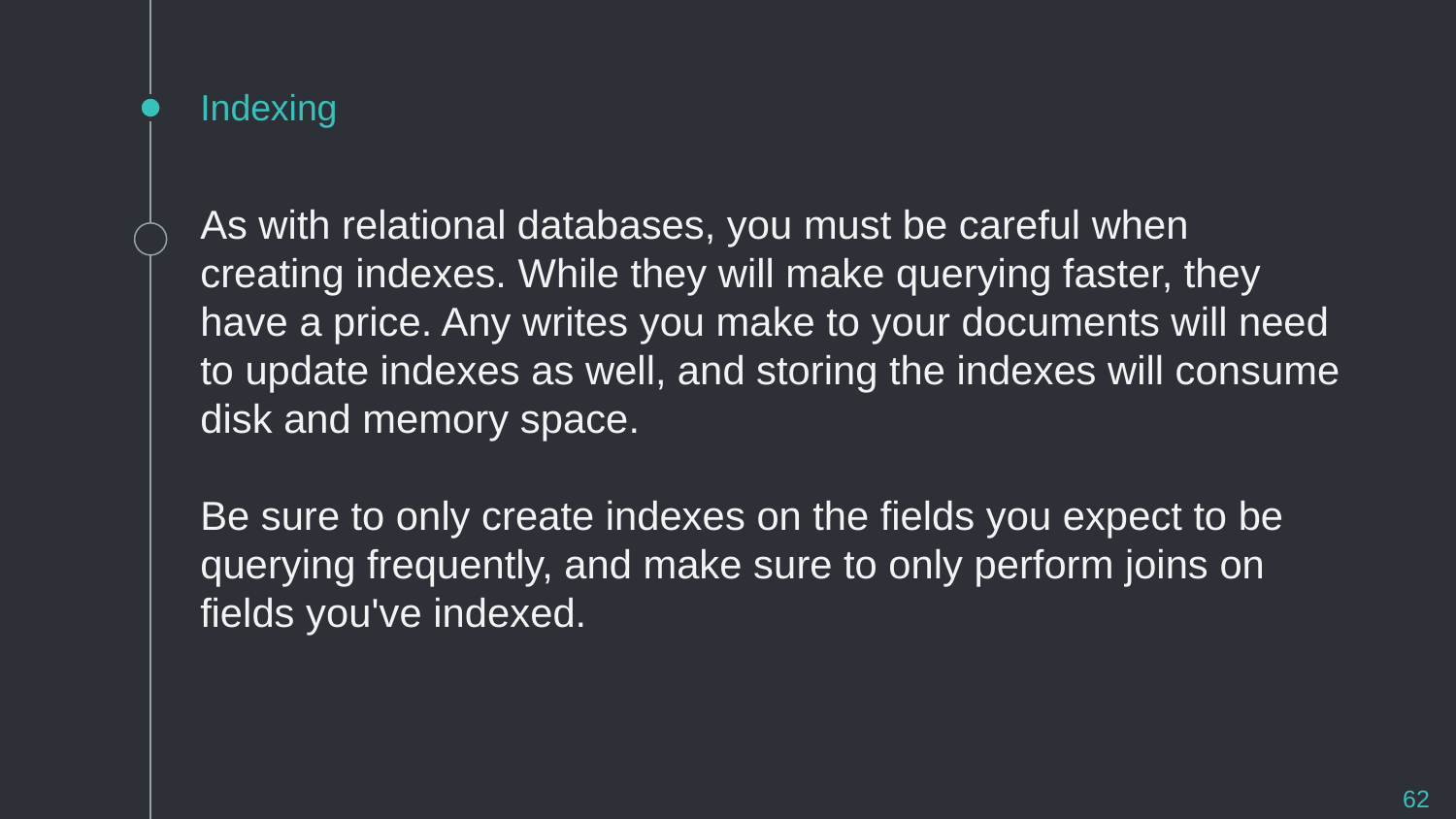

# Indexing
As with relational databases, you must be careful when creating indexes. While they will make querying faster, they have a price. Any writes you make to your documents will need to update indexes as well, and storing the indexes will consume disk and memory space.

Be sure to only create indexes on the fields you expect to be querying frequently, and make sure to only perform joins on fields you've indexed.
62